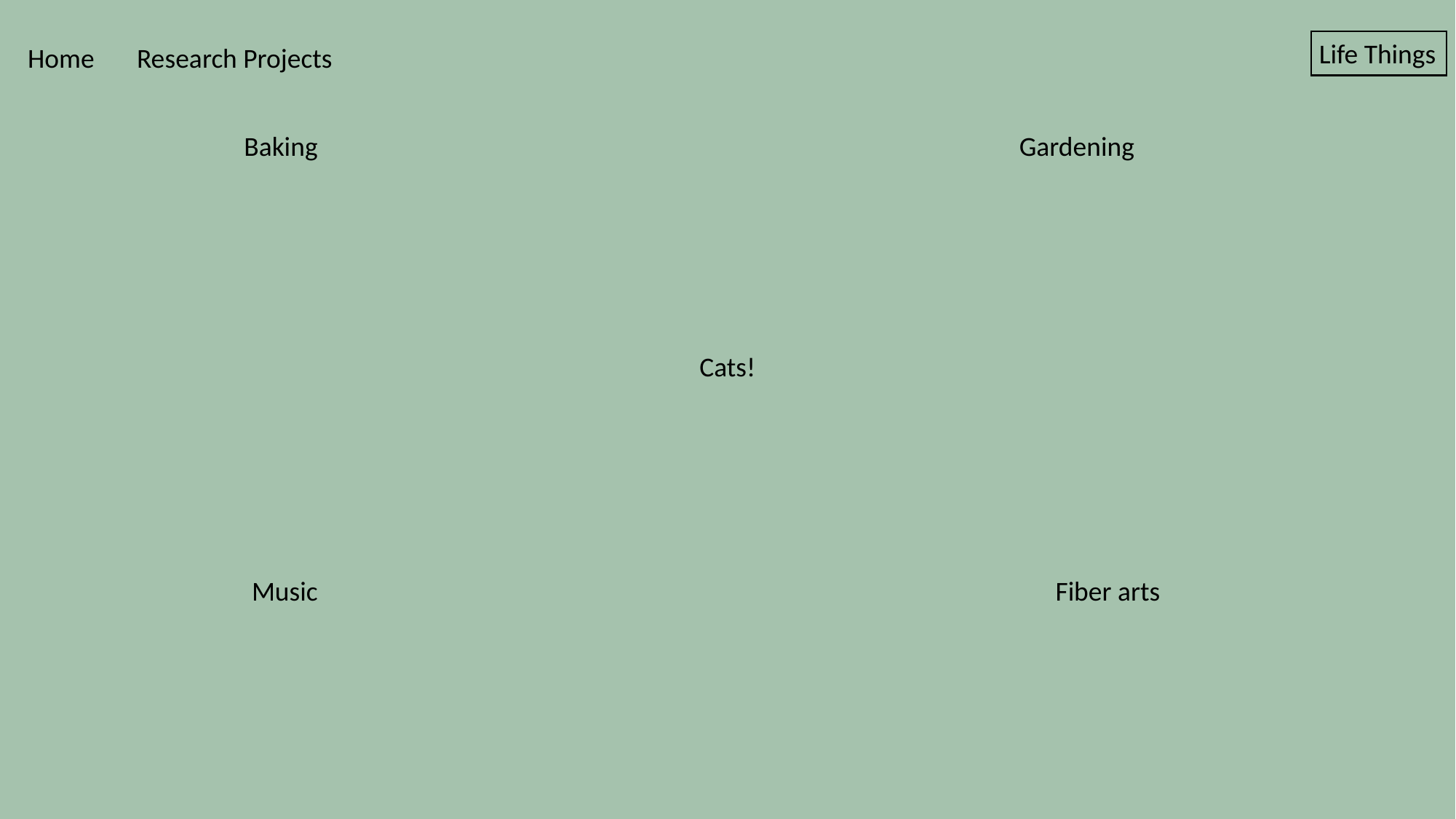

Life Things

Home	Research Projects
Baking
Gardening
Cats!
Music
Fiber arts